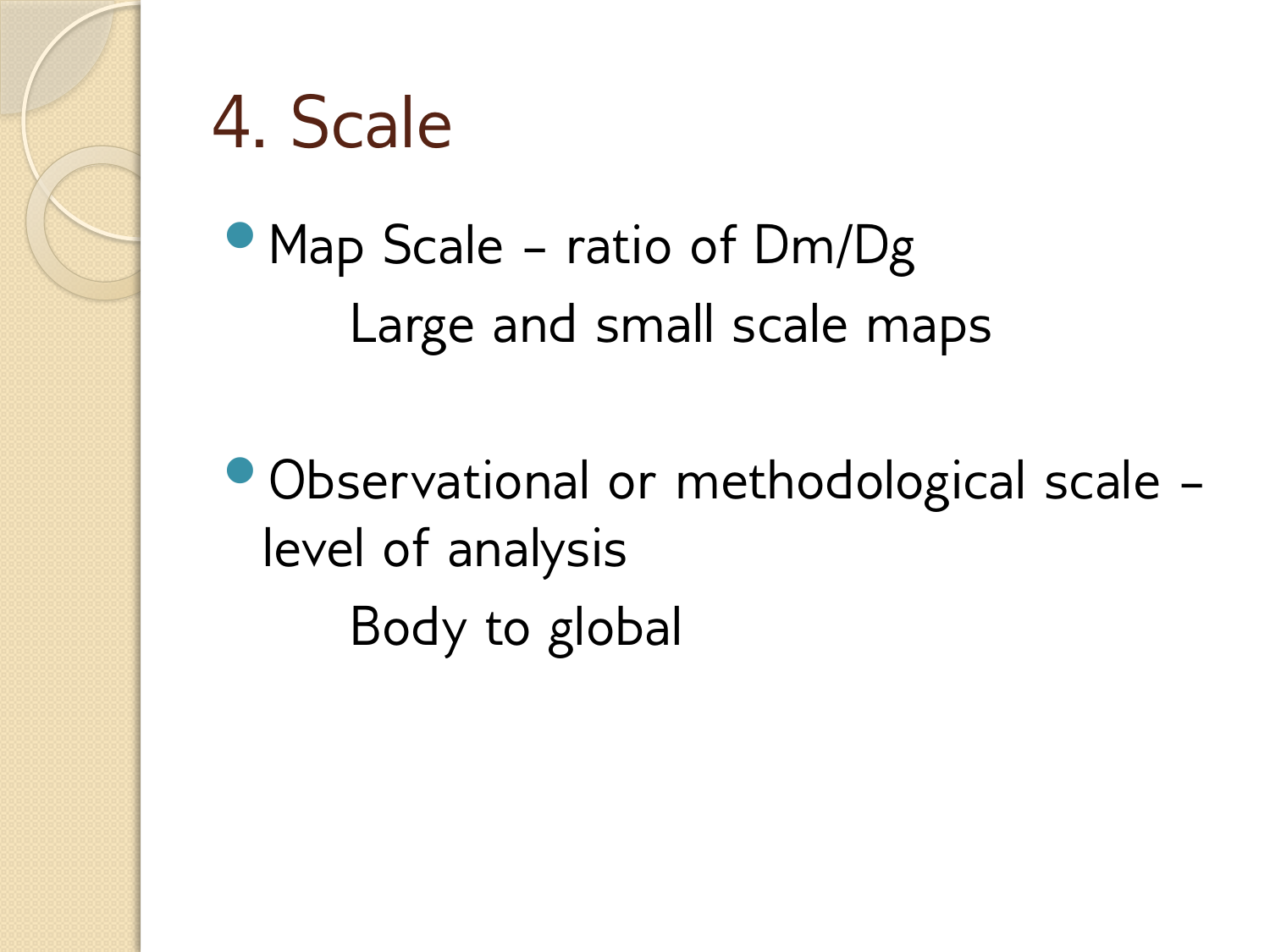

# 4. Scale
Map Scale – ratio of Dm/Dg
	Large and small scale maps

Observational or methodological scale – level of analysis
	Body to global